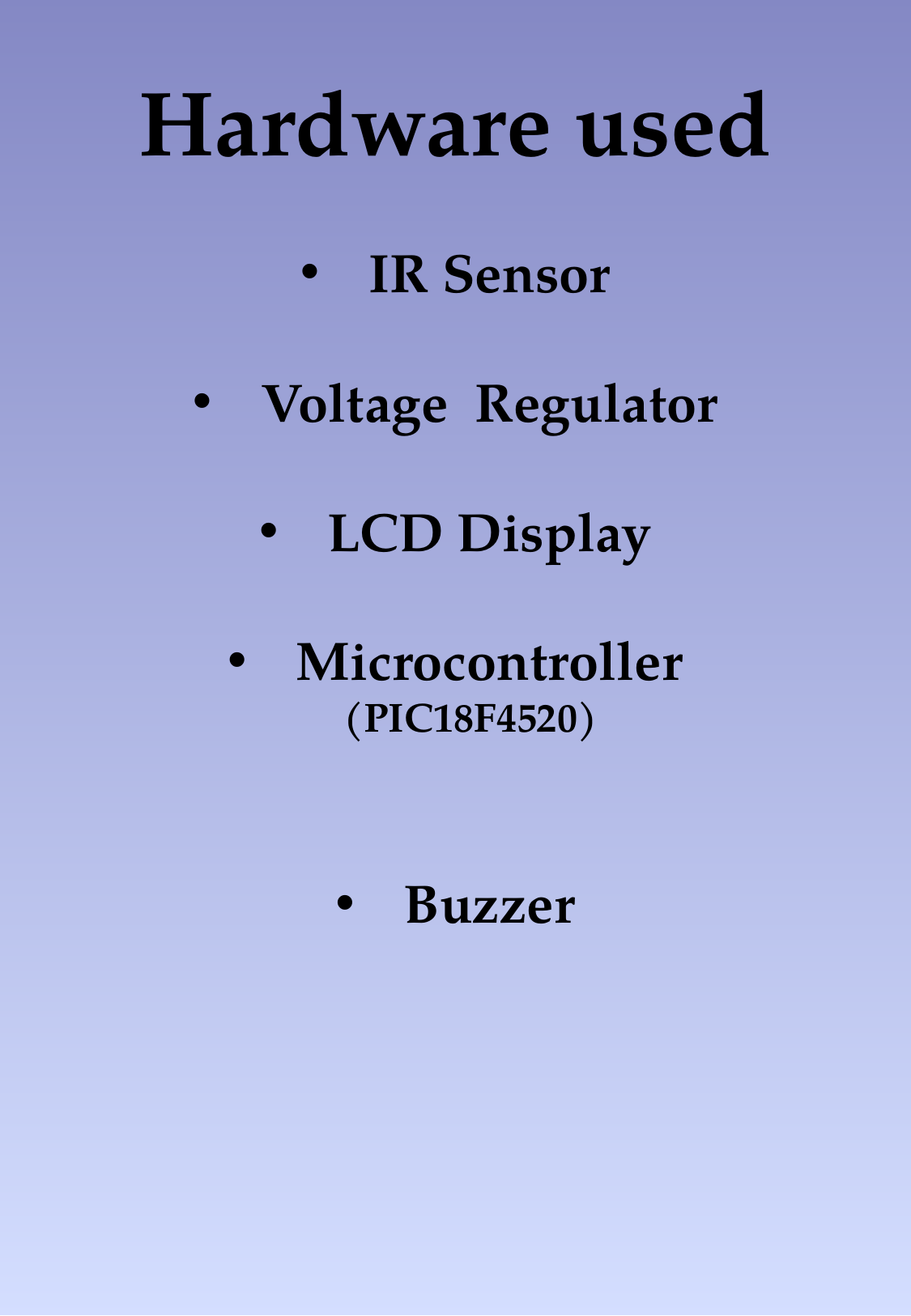

Hardware used

IR Sensor

Voltage  Regulator

LCD Display

Microcontroller
   (PIC18F4520)

Buzzer